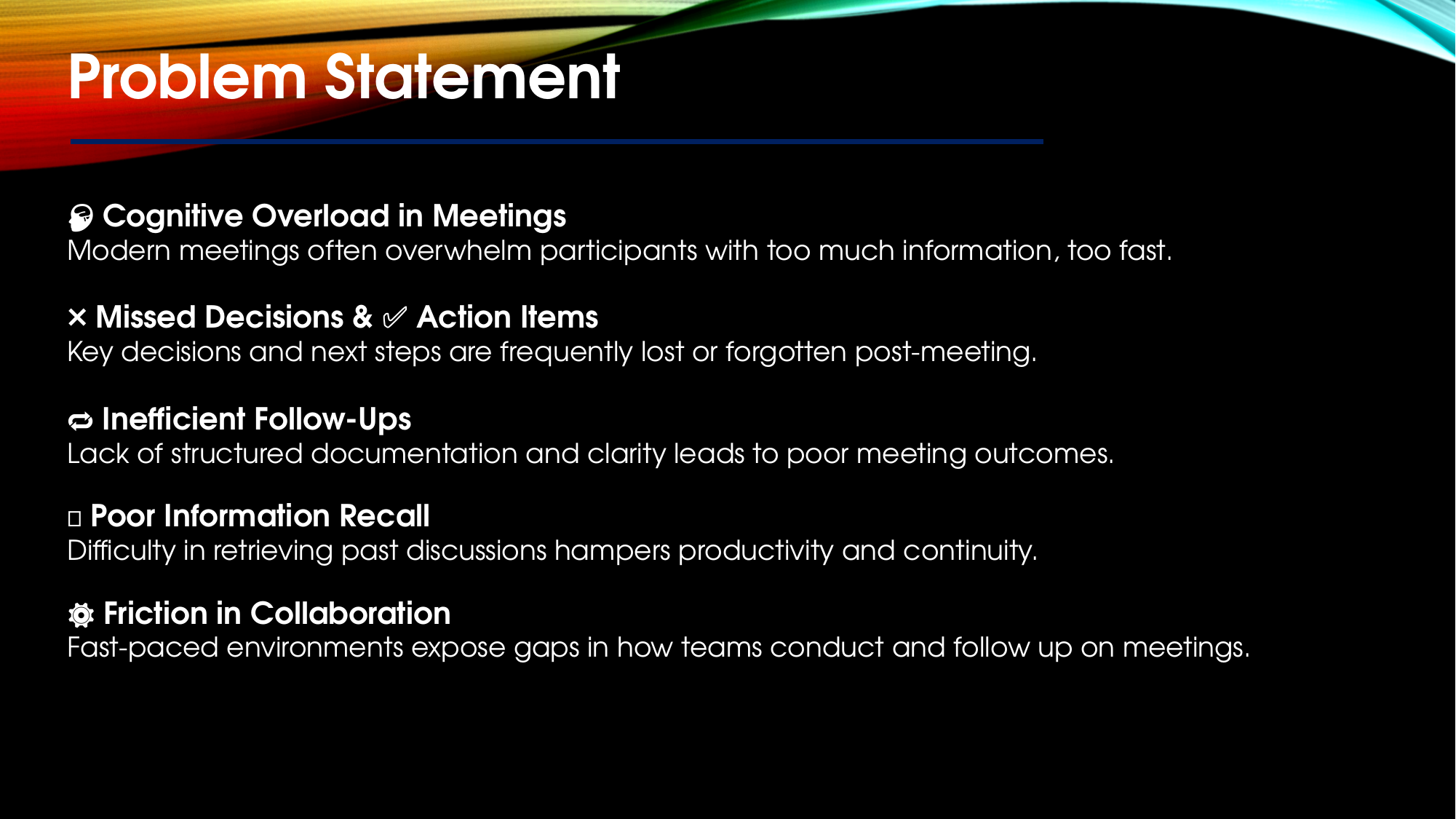

Problem Statement
🧠 Cognitive Overload in Meetings
Modern meetings often overwhelm participants with too much information, too fast.
❌ Missed Decisions & ✅ Action Items
Key decisions and next steps are frequently lost or forgotten post-meeting.
🔁 Inefficient Follow-Ups
Lack of structured documentation and clarity leads to poor meeting outcomes.
🧾 Poor Information Recall
Difficulty in retrieving past discussions hampers productivity and continuity.
⚙️ Friction in Collaboration
Fast-paced environments expose gaps in how teams conduct and follow up on meetings.